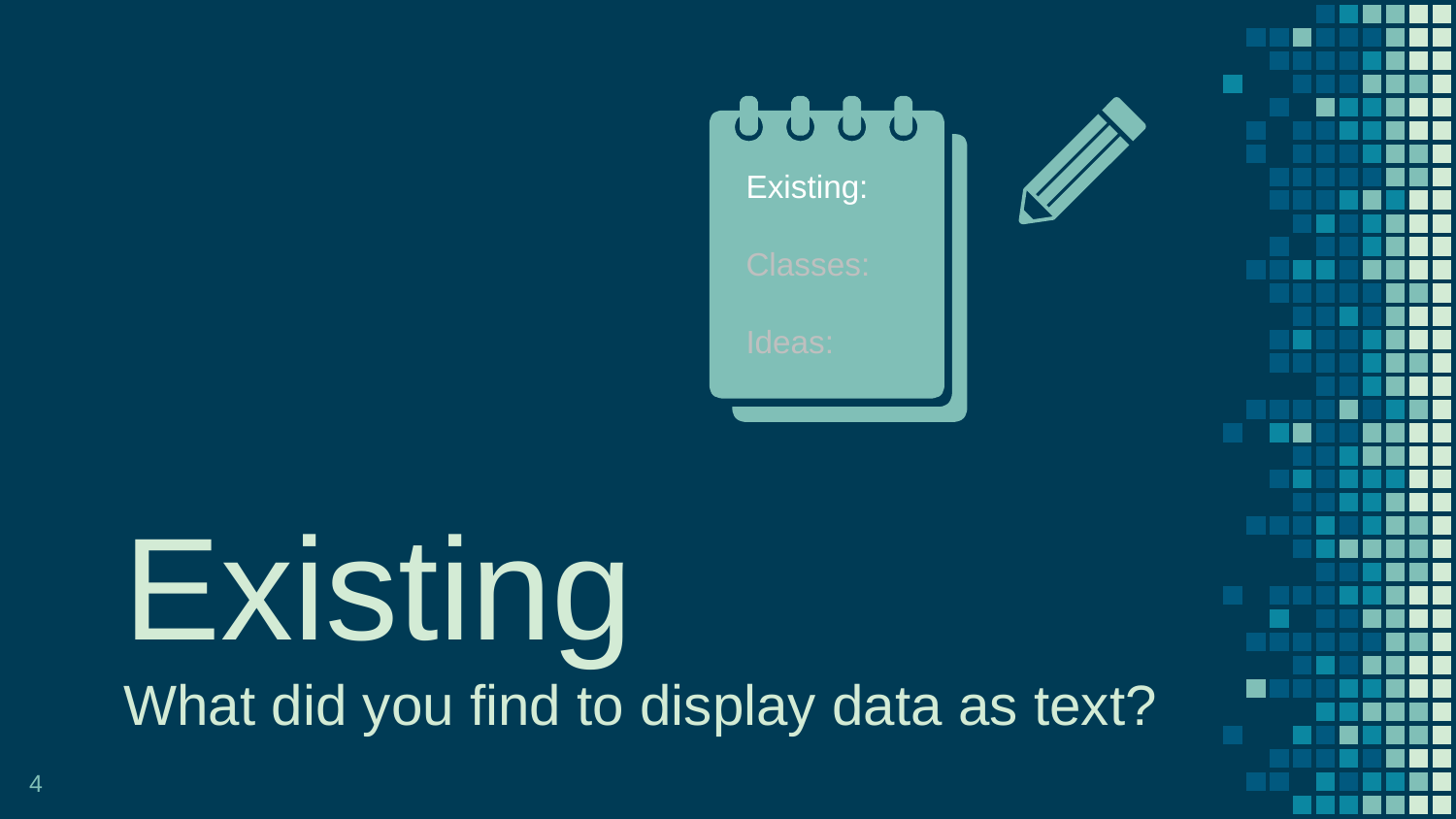

Existing:

Classes:

Ideas:

Existing
What did you find to display data as text?
4